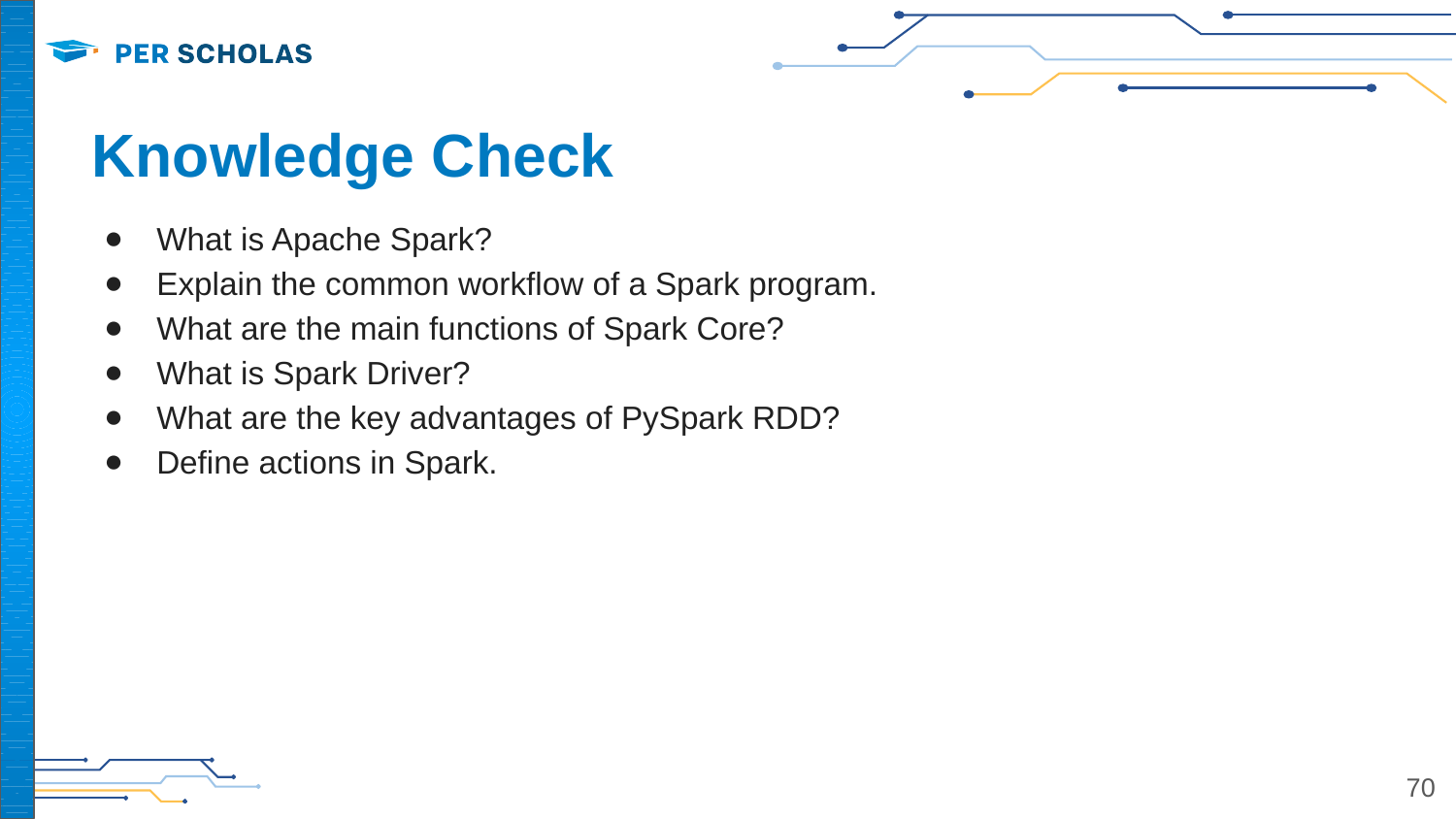

# Knowledge Check
What is Apache Spark?
Explain the common workflow of a Spark program.
What are the main functions of Spark Core?
What is Spark Driver?
What are the key advantages of PySpark RDD?
Define actions in Spark.
70